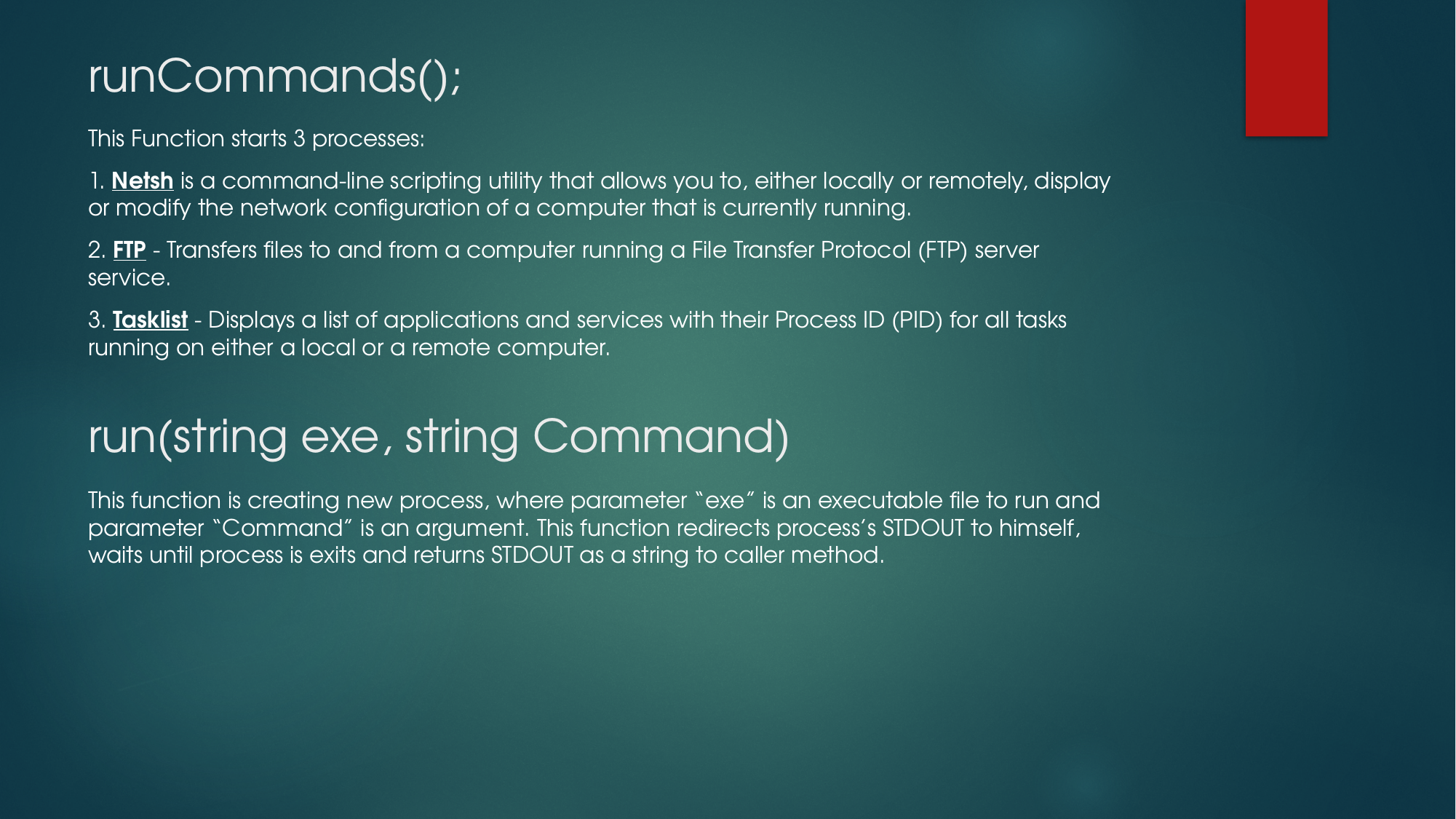

# runCommands();
This Function starts 3 processes:
1. Netsh is a command-line scripting utility that allows you to, either locally or remotely, display or modify the network configuration of a computer that is currently running.
2. FTP - Transfers files to and from a computer running a File Transfer Protocol (FTP) server service.
3. Tasklist - Displays a list of applications and services with their Process ID (PID) for all tasks running on either a local or a remote computer.
run(string exe, string Command)
This function is creating new process, where parameter “exe” is an executable file to run and parameter “Command” is an argument. This function redirects process’s STDOUT to himself, waits until process is exits and returns STDOUT as a string to caller method.